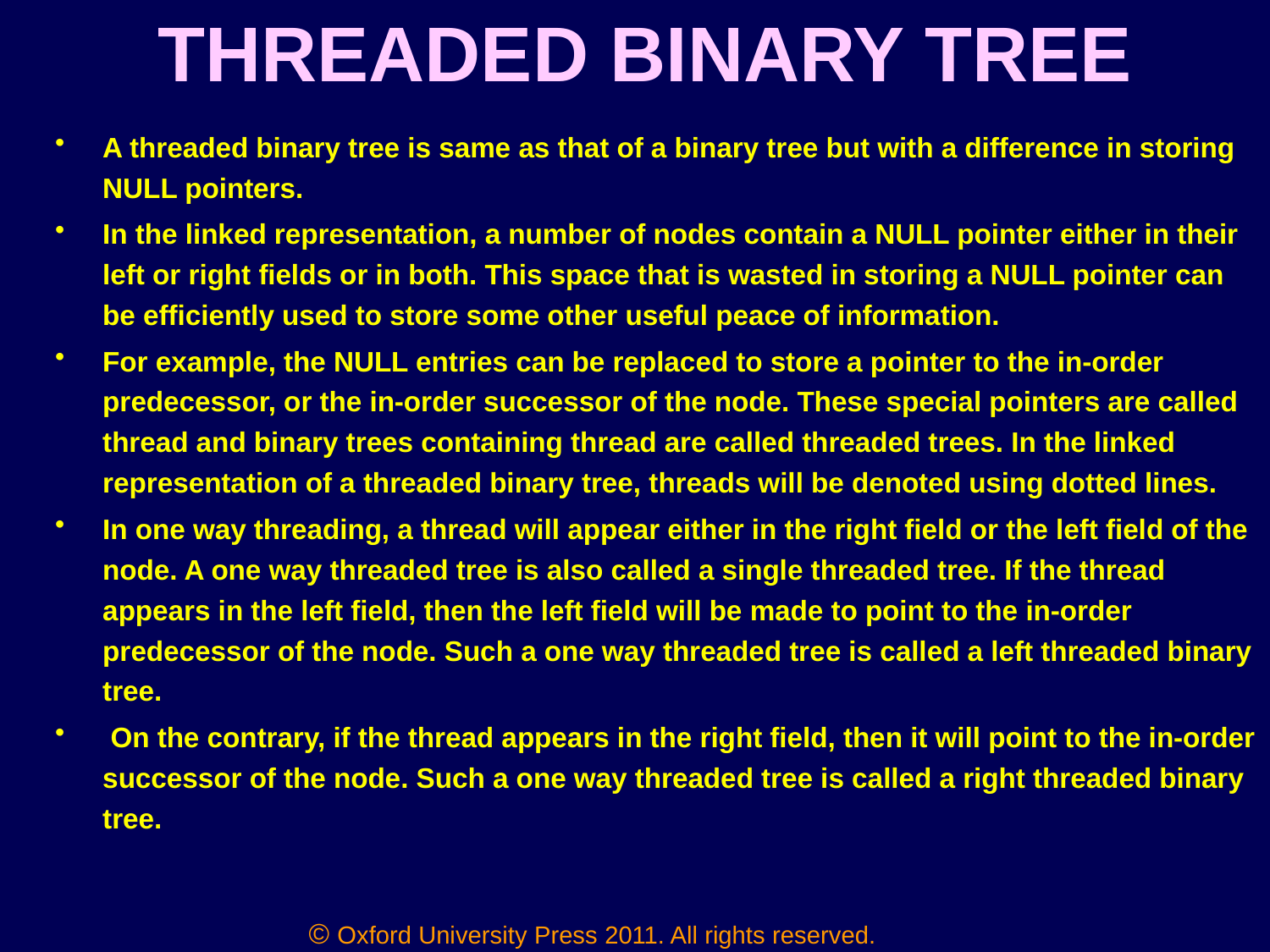

# THREADED BINARY TREE
A threaded binary tree is same as that of a binary tree but with a difference in storing NULL pointers.
In the linked representation, a number of nodes contain a NULL pointer either in their left or right fields or in both. This space that is wasted in storing a NULL pointer can be efficiently used to store some other useful peace of information.
For example, the NULL entries can be replaced to store a pointer to the in-order predecessor, or the in-order successor of the node. These special pointers are called thread and binary trees containing thread are called threaded trees. In the linked representation of a threaded binary tree, threads will be denoted using dotted lines.
In one way threading, a thread will appear either in the right field or the left field of the node. A one way threaded tree is also called a single threaded tree. If the thread appears in the left field, then the left field will be made to point to the in-order predecessor of the node. Such a one way threaded tree is called a left threaded binary tree.
 On the contrary, if the thread appears in the right field, then it will point to the in-order successor of the node. Such a one way threaded tree is called a right threaded binary tree.